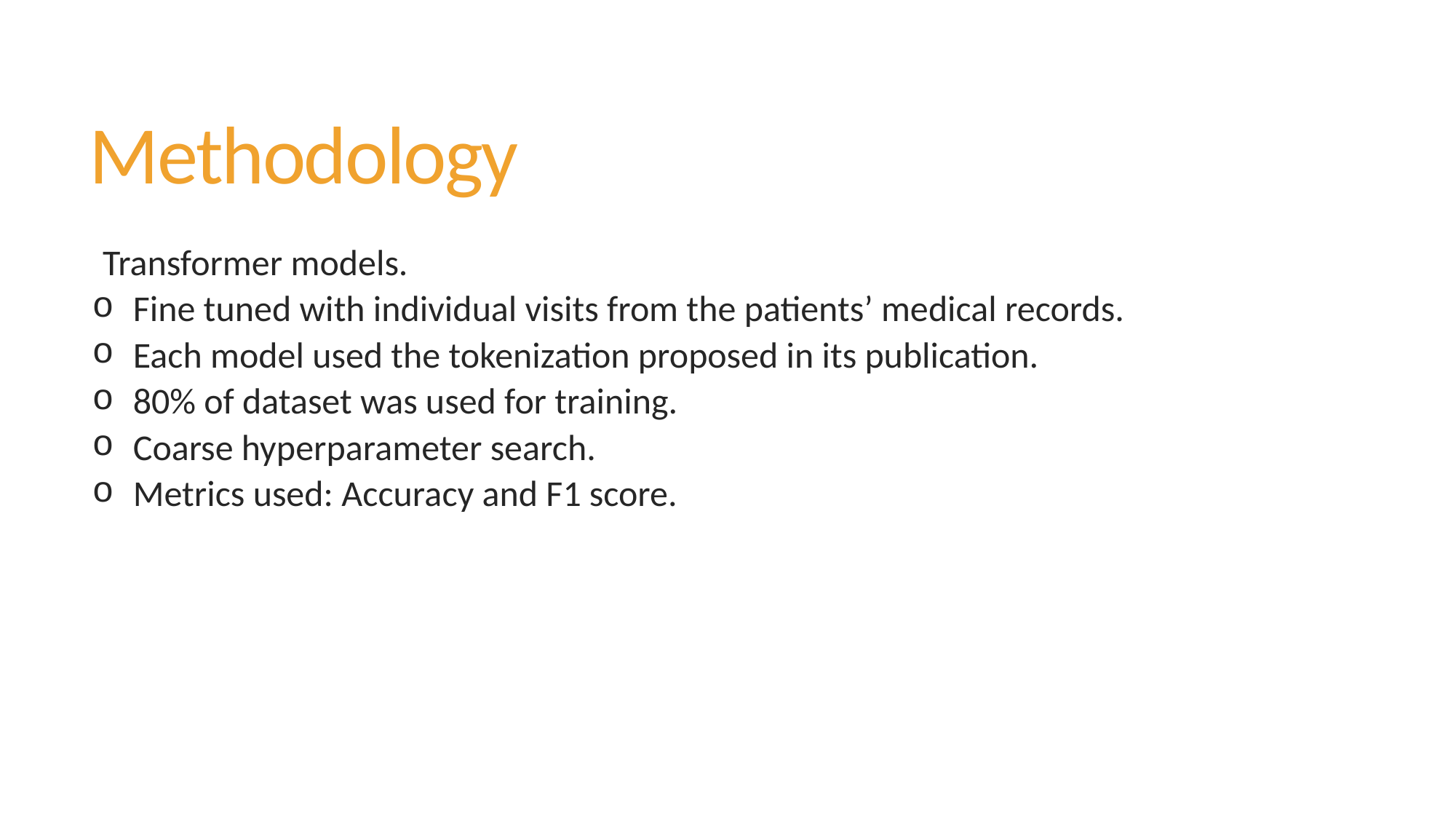

# Methodology
Transformer models.
Fine tuned with individual visits from the patients’ medical records.
Each model used the tokenization proposed in its publication.
80% of dataset was used for training.
Coarse hyperparameter search.
Metrics used: Accuracy and F1 score.